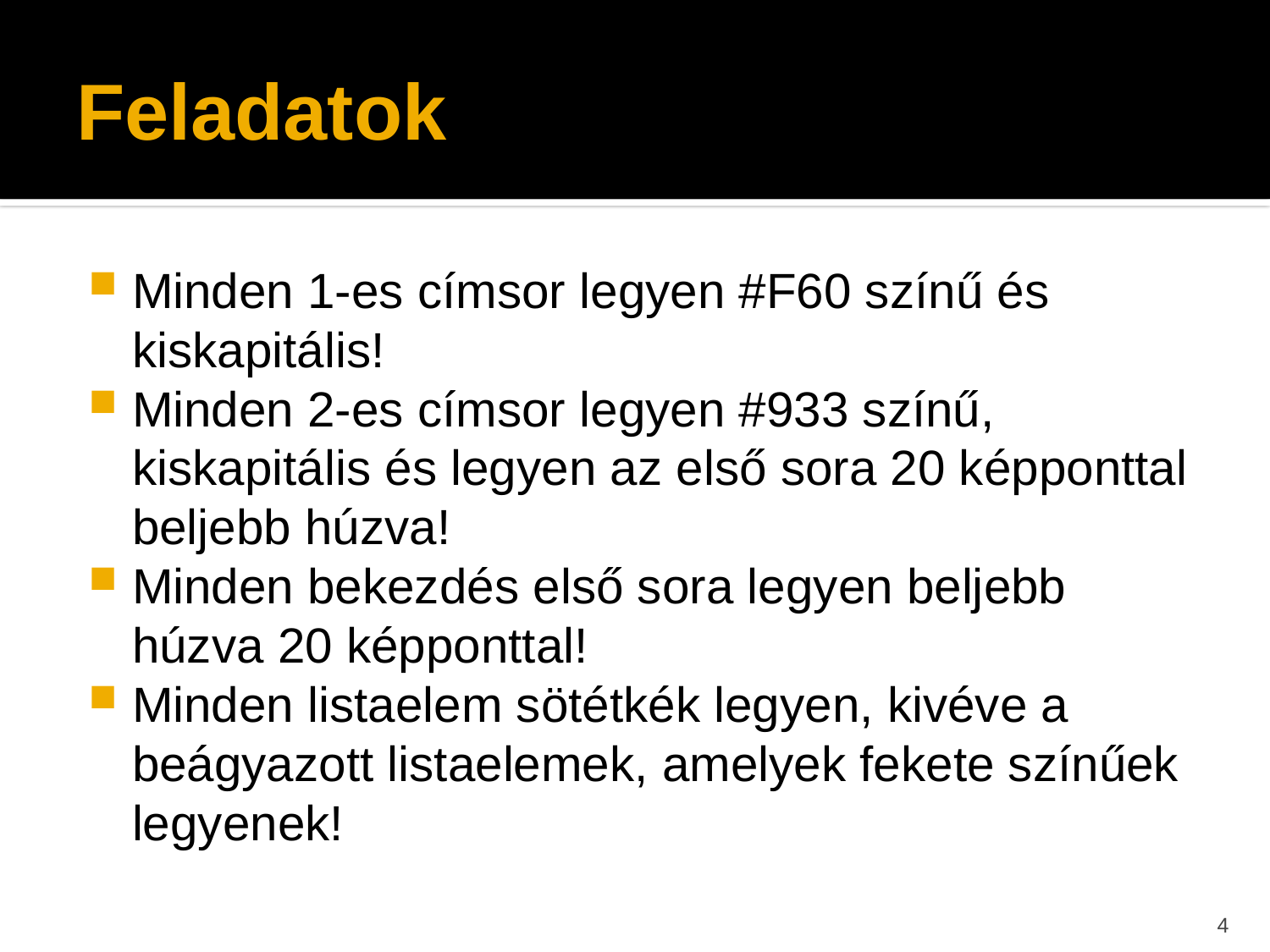

# Feladatok
Minden 1-es címsor legyen #F60 színű és kiskapitális!
Minden 2-es címsor legyen #933 színű, kiskapitális és legyen az első sora 20 képponttal beljebb húzva!
Minden bekezdés első sora legyen beljebb húzva 20 képponttal!
Minden listaelem sötétkék legyen, kivéve a beágyazott listaelemek, amelyek fekete színűek legyenek!
4